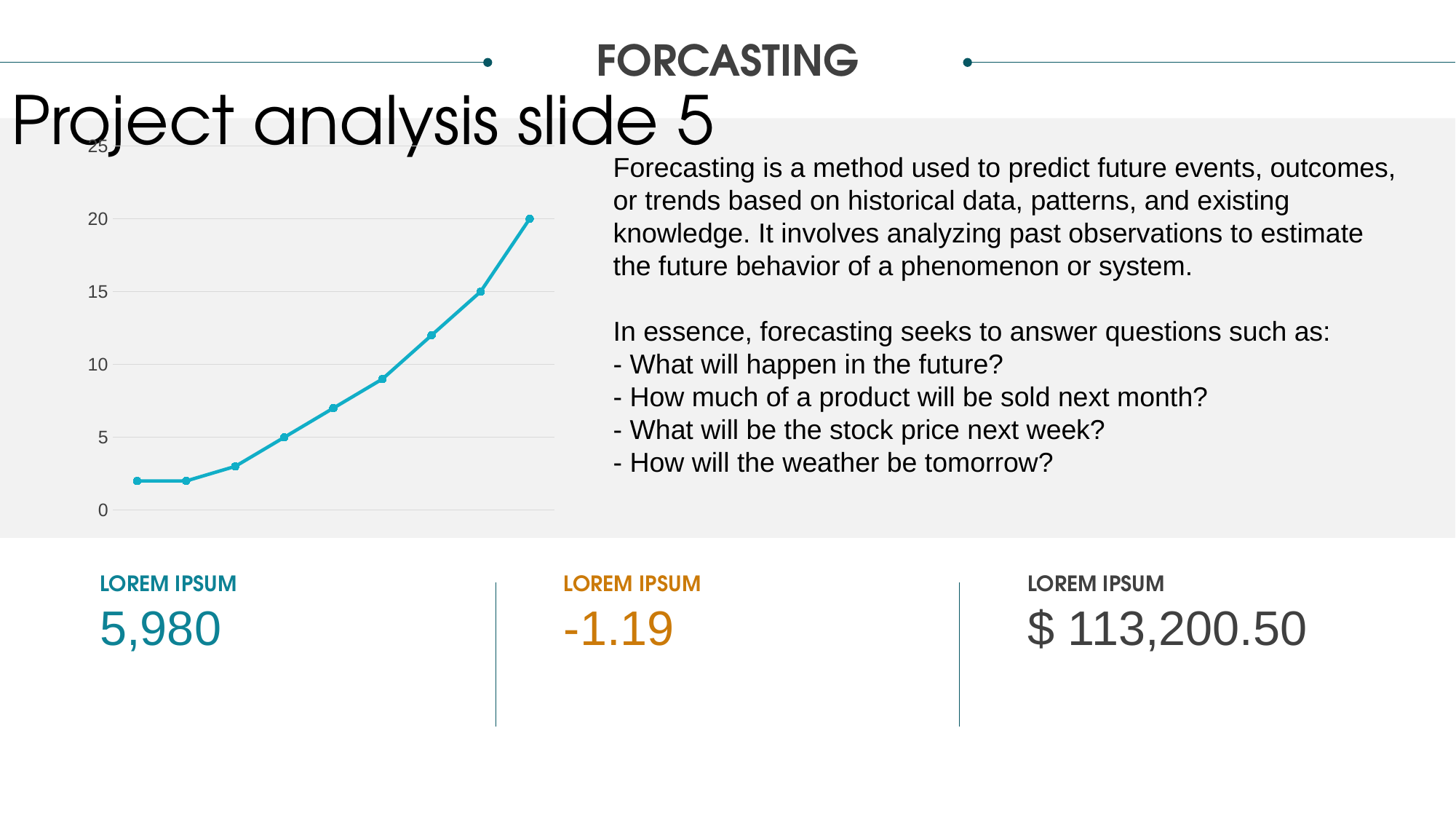

FORCASTING
Project analysis slide 5

### Chart

| Category | Series 3 |
|---|---|
| Category 1 | 2.0 |
| Category 2 | 2.0 |
| Category 3 | 3.0 |
| Category 4 | 5.0 |
Forecasting is a method used to predict future events, outcomes, or trends based on historical data, patterns, and existing knowledge. It involves analyzing past observations to estimate the future behavior of a phenomenon or system.

In essence, forecasting seeks to answer questions such as:
- What will happen in the future?
- How much of a product will be sold next month?
- What will be the stock price next week?
- How will the weather be tomorrow?
LOREM IPSUM
LOREM IPSUM
LOREM IPSUM
5,980
-1.19
$ 113,200.50